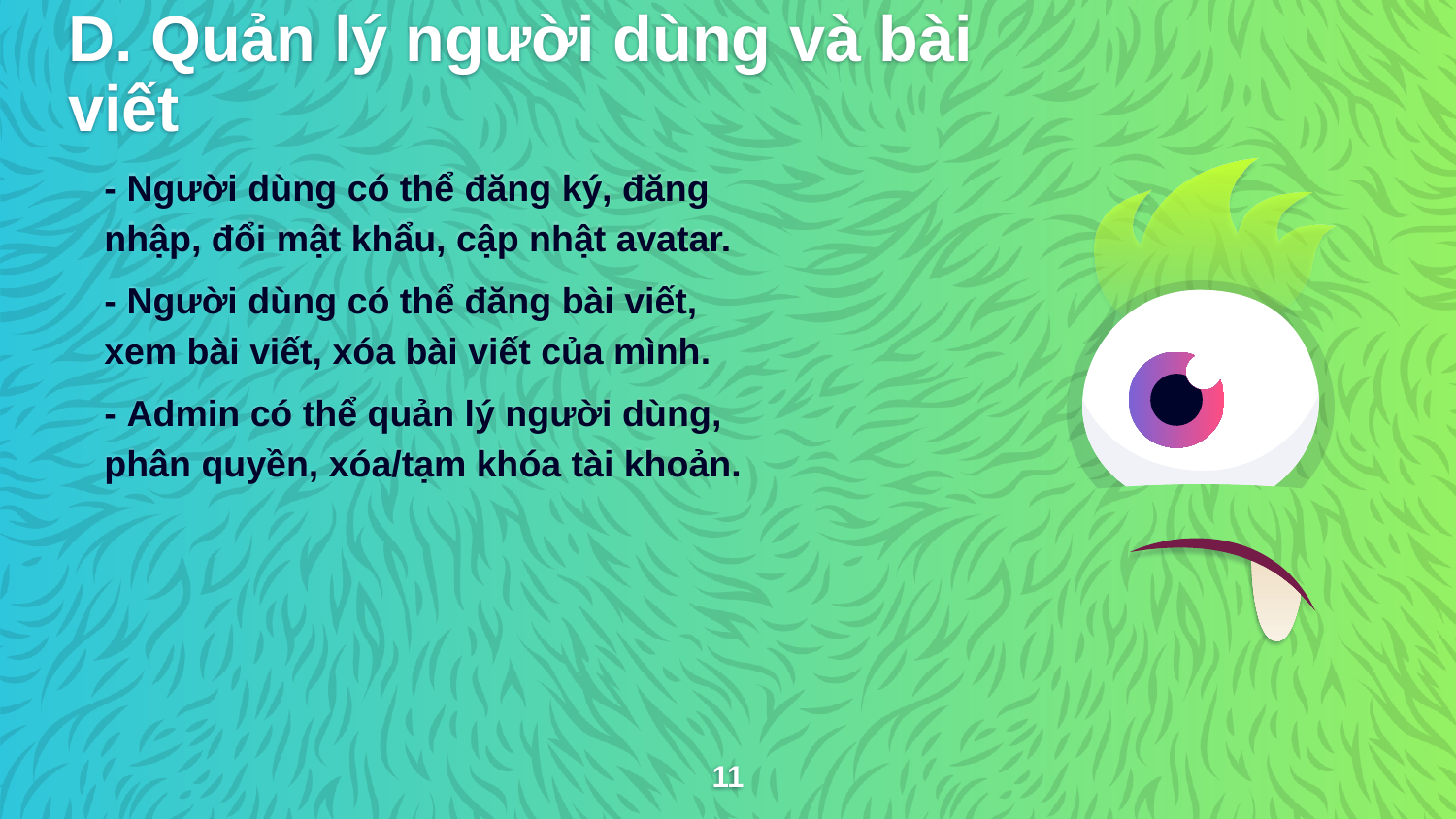

# D. Quản lý người dùng và bài viết

- Người dùng có thể đăng ký, đăng nhập, đổi mật khẩu, cập nhật avatar.
- Người dùng có thể đăng bài viết, xem bài viết, xóa bài viết của mình.
- Admin có thể quản lý người dùng, phân quyền, xóa/tạm khóa tài khoản.

11